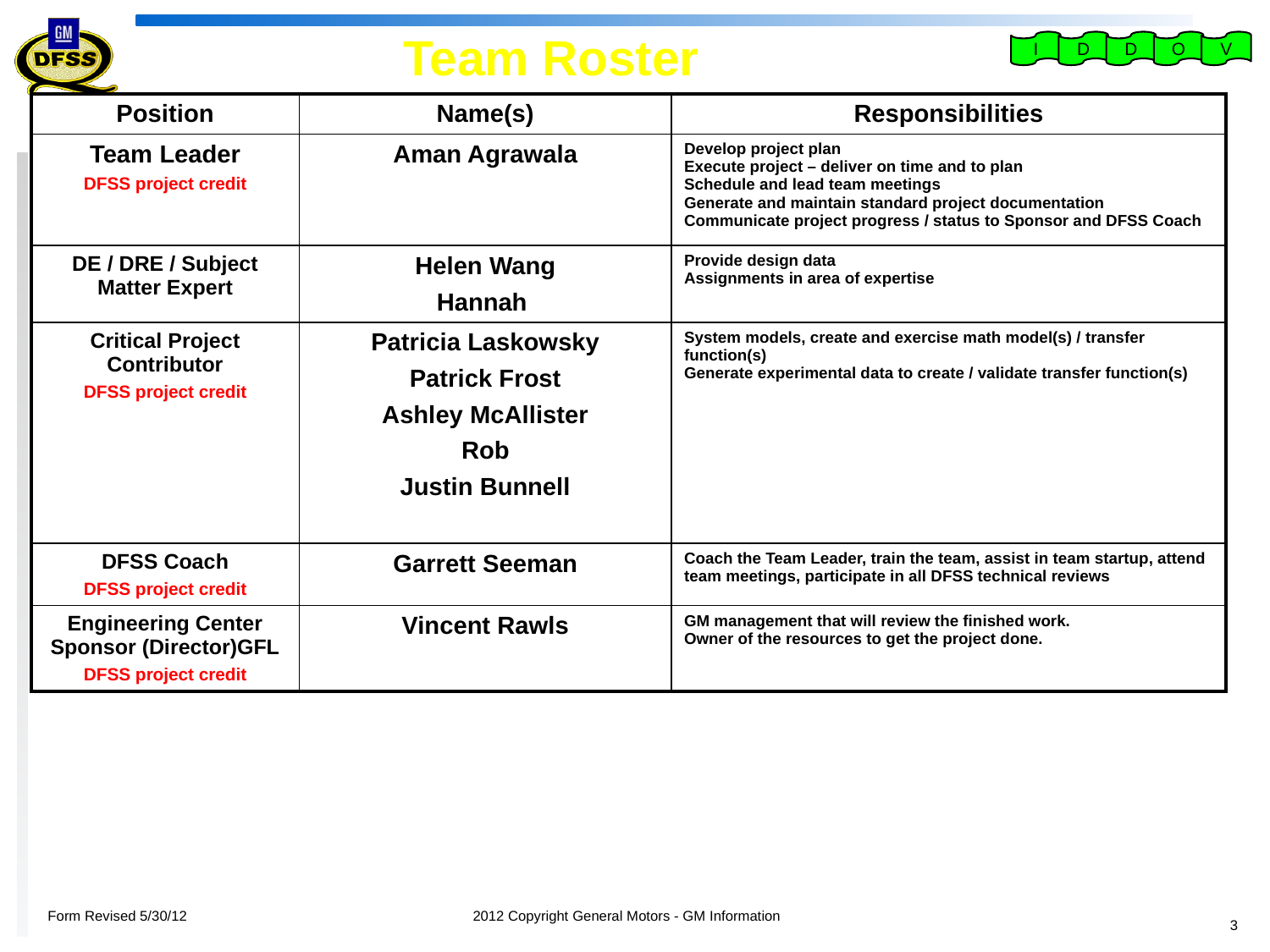

Team Roster
I
D
D
O
V
| Position | Name(s) | Responsibilities |
| --- | --- | --- |
| Team Leader DFSS project credit | Aman Agrawala | Develop project plan Execute project – deliver on time and to plan Schedule and lead team meetings Generate and maintain standard project documentation Communicate project progress / status to Sponsor and DFSS Coach |
| DE / DRE / Subject Matter Expert | Helen Wang Hannah | Provide design data Assignments in area of expertise |
| Critical Project Contributor DFSS project credit | Patricia Laskowsky Patrick Frost Ashley McAllister Rob Justin Bunnell | System models, create and exercise math model(s) / transfer function(s) Generate experimental data to create / validate transfer function(s) |
| DFSS Coach DFSS project credit | Garrett Seeman | Coach the Team Leader, train the team, assist in team startup, attend team meetings, participate in all DFSS technical reviews |
| Engineering Center Sponsor (Director)GFL DFSS project credit | Vincent Rawls | GM management that will review the finished work. Owner of the resources to get the project done. |
Form Revised 5/30/12
2012 Copyright General Motors - GM Information
3